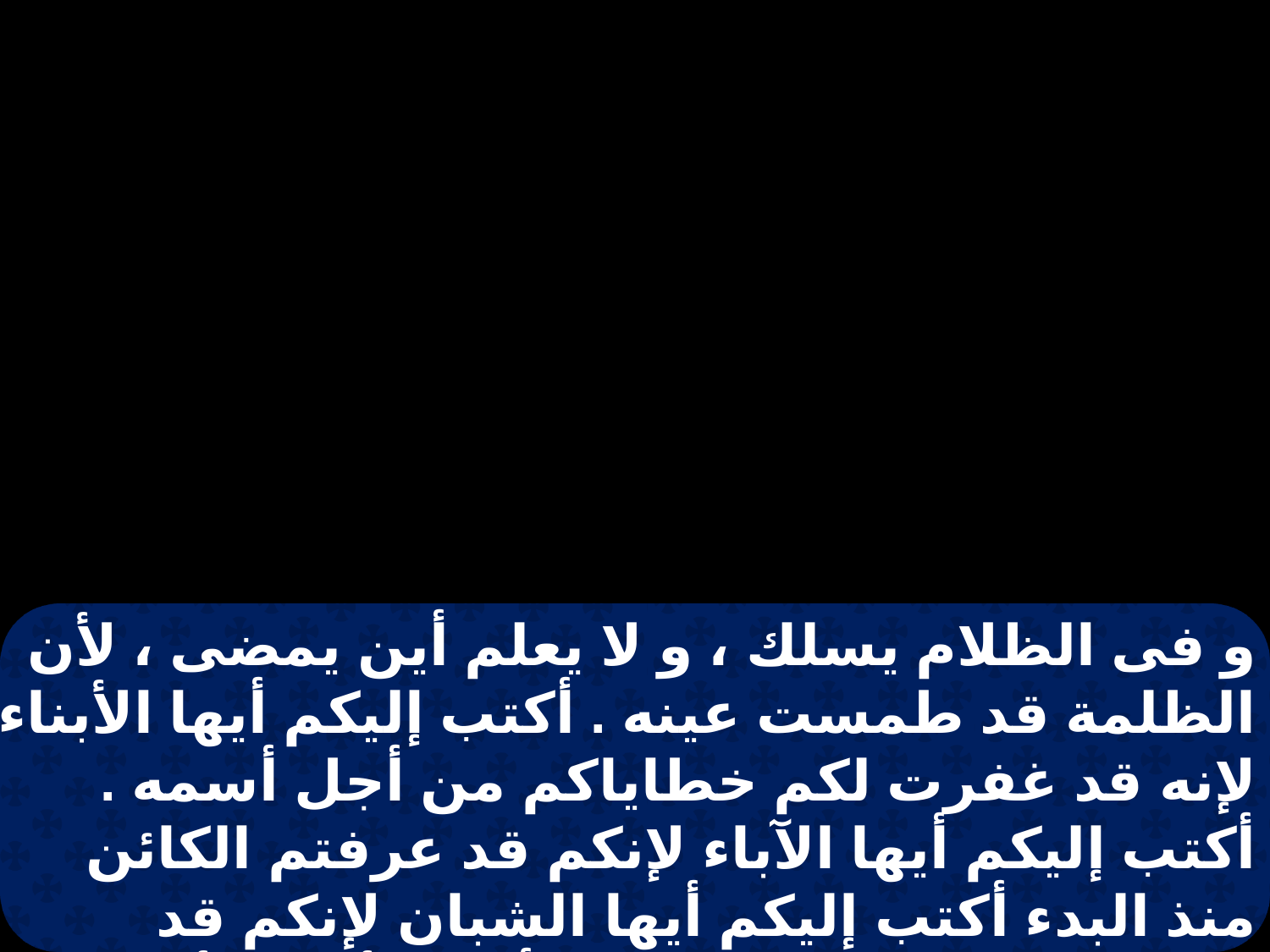

و فى الظلام يسلك ، و لا يعلم أين يمضى ، لأن الظلمة قد طمست عينه . أكتب إليكم أيها الأبناء لإنه قد غفرت لكم خطاياكم من أجل أسمه . أكتب إليكم أيها الآباء لإنكم قد عرفتم الكائن منذ البدء أكتب إليكم أيها الشبان لإنكم قد غلبتم الشرير ، كتبت إليكم أيها الأولاد لأنكم قد عرفتم الآب . كتبت إليكم أيها الآباء لإنكم قد عرفتم الكائن البدء .